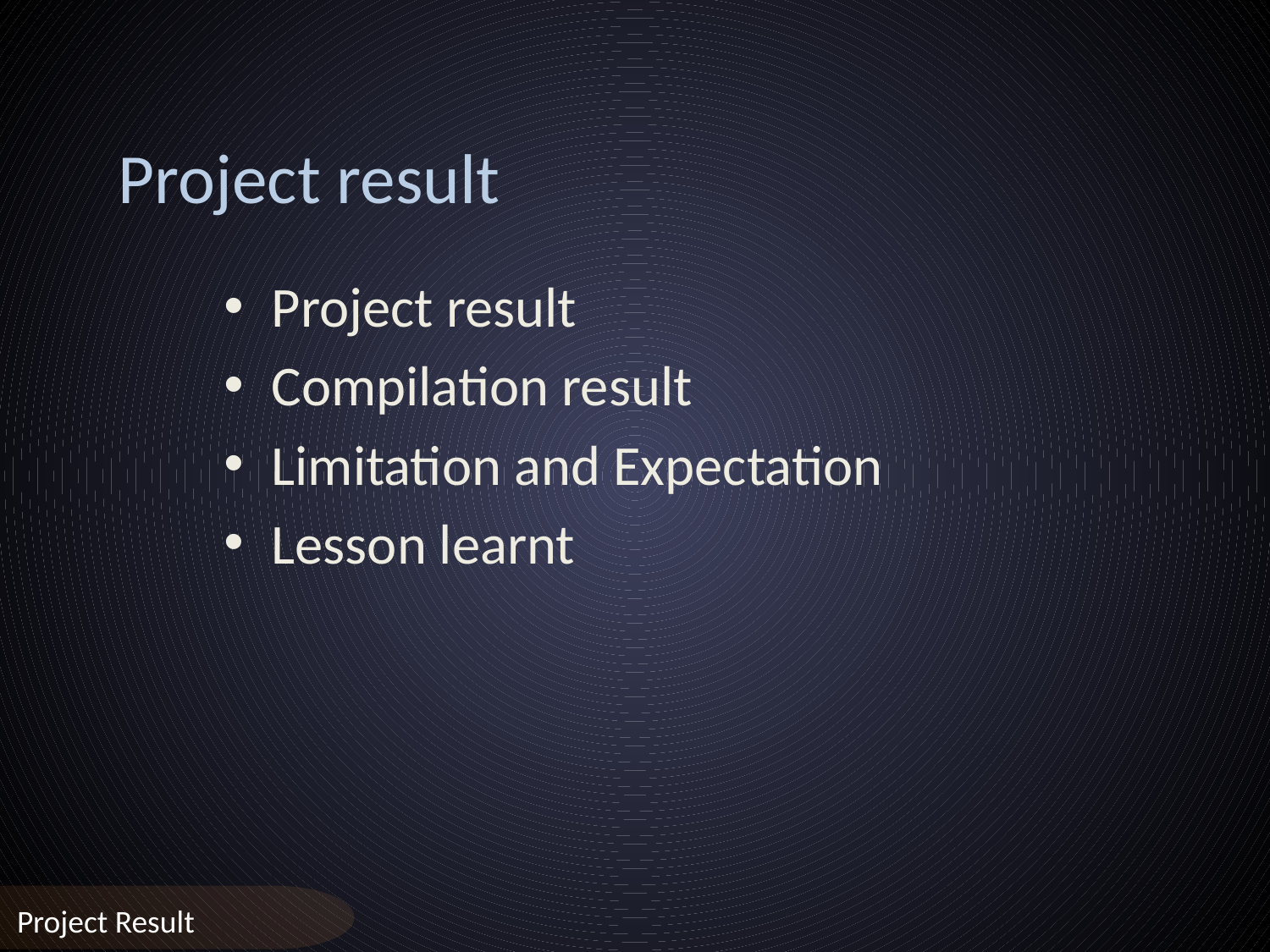

Project result
Project result
Compilation result
Limitation and Expectation
Lesson learnt
Project Result